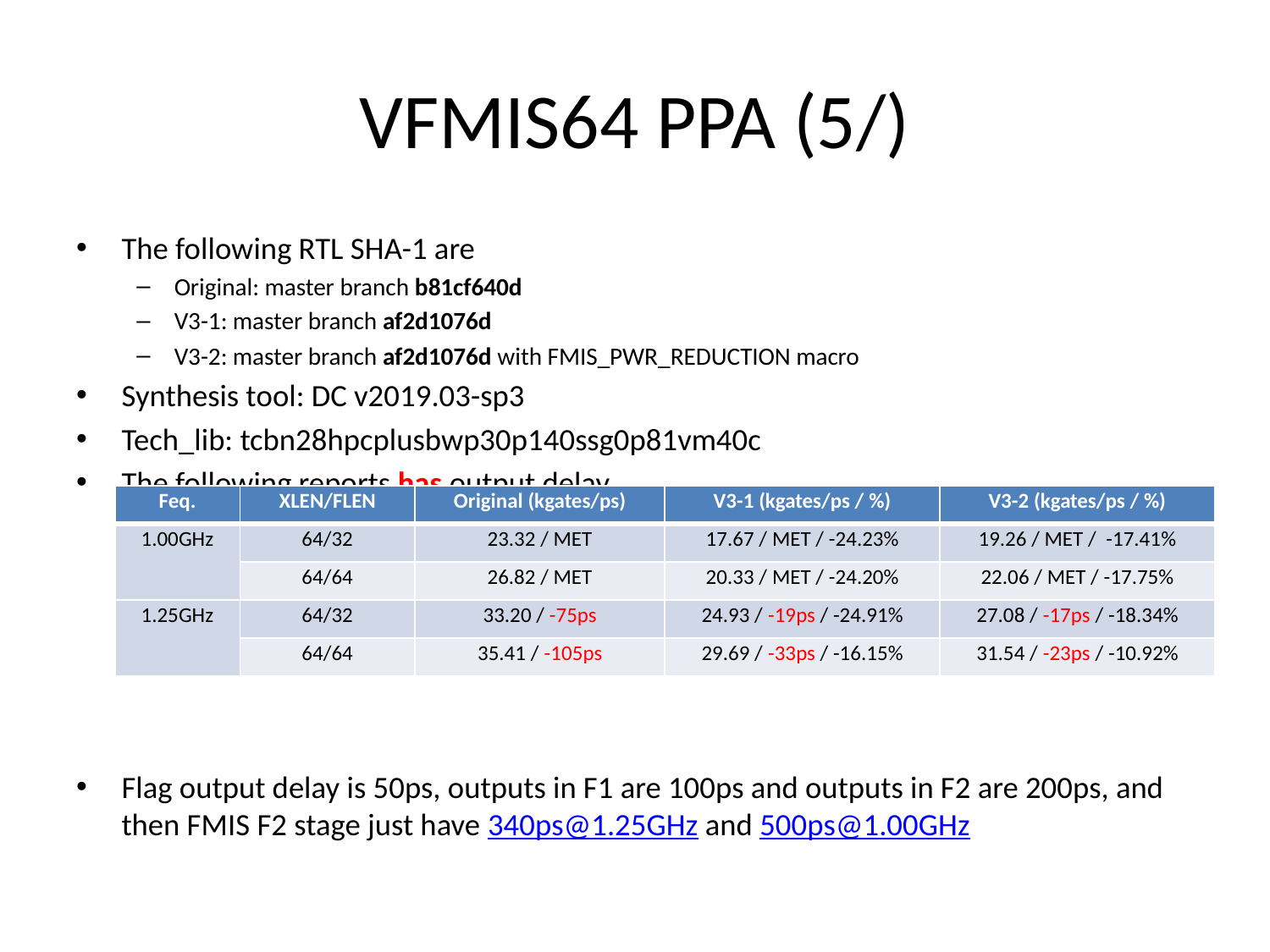

# VFMIS64 PPA (5/)
The following RTL SHA-1 are
Original: master branch b81cf640d
V3-1: master branch af2d1076d
V3-2: master branch af2d1076d with FMIS_PWR_REDUCTION macro
Synthesis tool: DC v2019.03-sp3
Tech_lib: tcbn28hpcplusbwp30p140ssg0p81vm40c
The following reports has output delay

Flag output delay is 50ps, outputs in F1 are 100ps and outputs in F2 are 200ps, and then FMIS F2 stage just have 340ps@1.25GHz and 500ps@1.00GHz

| Feq. | XLEN/FLEN | Original (kgates/ps) | V3-1 (kgates/ps / %) | V3-2 (kgates/ps / %) |
| --- | --- | --- | --- | --- |
| 1.00GHz | 64/32 | 23.32 / MET | 17.67 / MET / -24.23% | 19.26 / MET / -17.41% |
|  | 64/64 | 26.82 / MET | 20.33 / MET / -24.20% | 22.06 / MET / -17.75% |
| 1.25GHz | 64/32 | 33.20 / -75ps | 24.93 / -19ps / -24.91% | 27.08 / -17ps / -18.34% |
|  | 64/64 | 35.41 / -105ps | 29.69 / -33ps / -16.15% | 31.54 / -23ps / -10.92% |